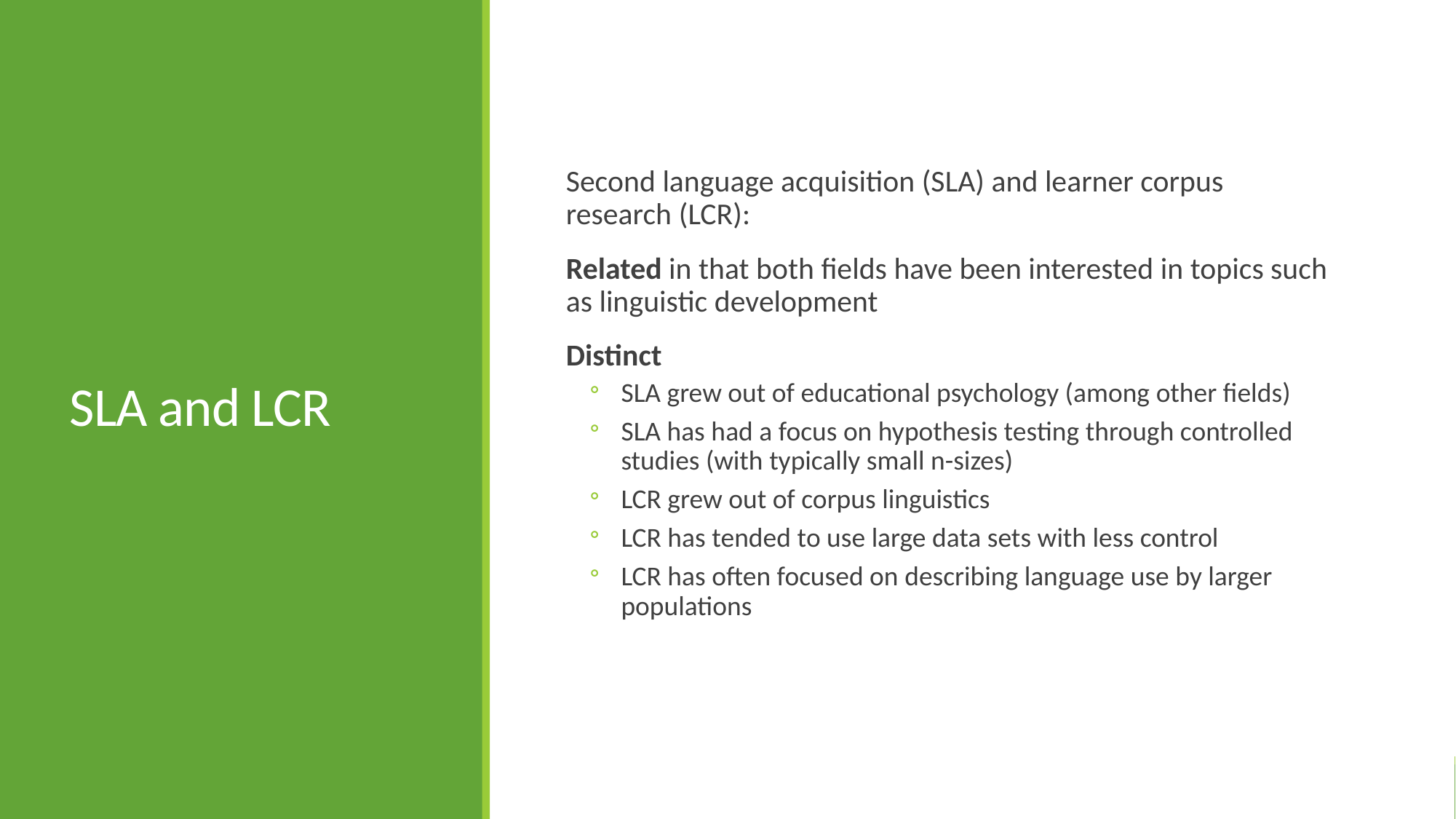

# SLA and LCR
Second language acquisition (SLA) and learner corpus research (LCR):
Related in that both fields have been interested in topics such as linguistic development
Distinct
SLA grew out of educational psychology (among other fields)
SLA has had a focus on hypothesis testing through controlled studies (with typically small n-sizes)
LCR grew out of corpus linguistics
LCR has tended to use large data sets with less control
LCR has often focused on describing language use by larger populations